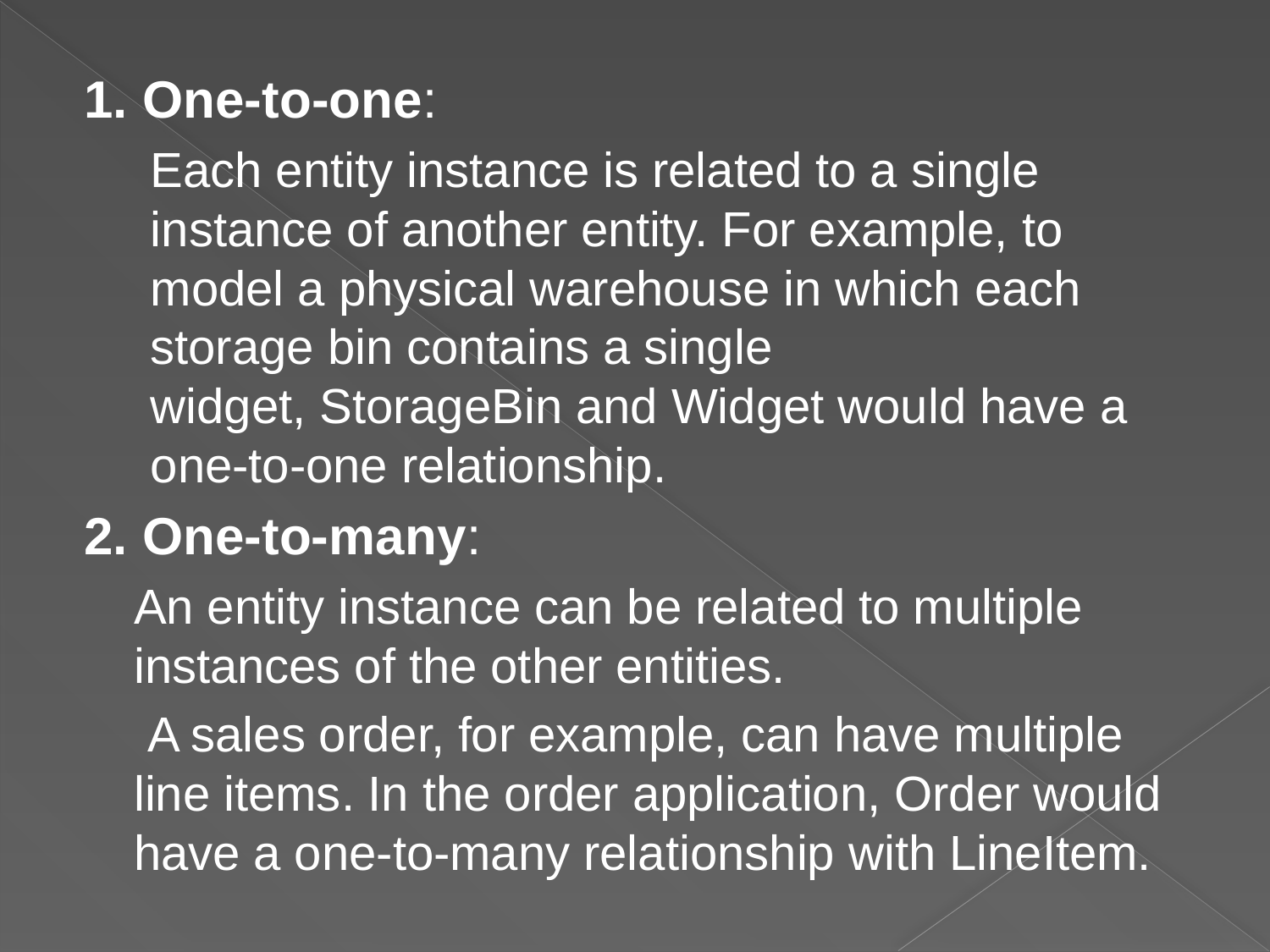

1. One-to-one:
	Each entity instance is related to a single instance of another entity. For example, to model a physical warehouse in which each storage bin contains a single widget, StorageBin and Widget would have a one-to-one relationship.
2. One-to-many:
	An entity instance can be related to multiple instances of the other entities.
	 A sales order, for example, can have multiple line items. In the order application, Order would have a one-to-many relationship with LineItem.